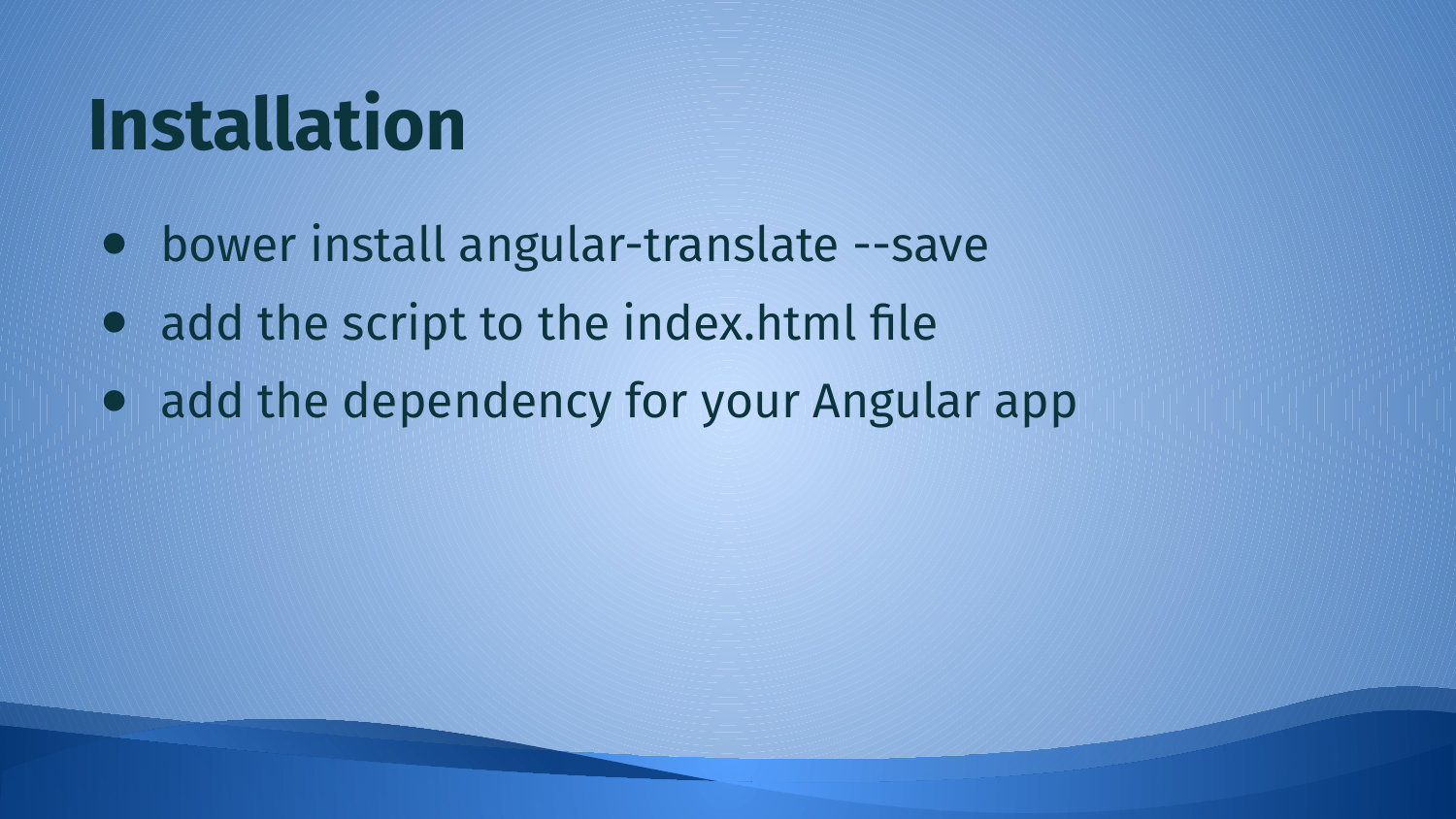

# Installation
bower install angular-translate --save
add the script to the index.html file
add the dependency for your Angular app